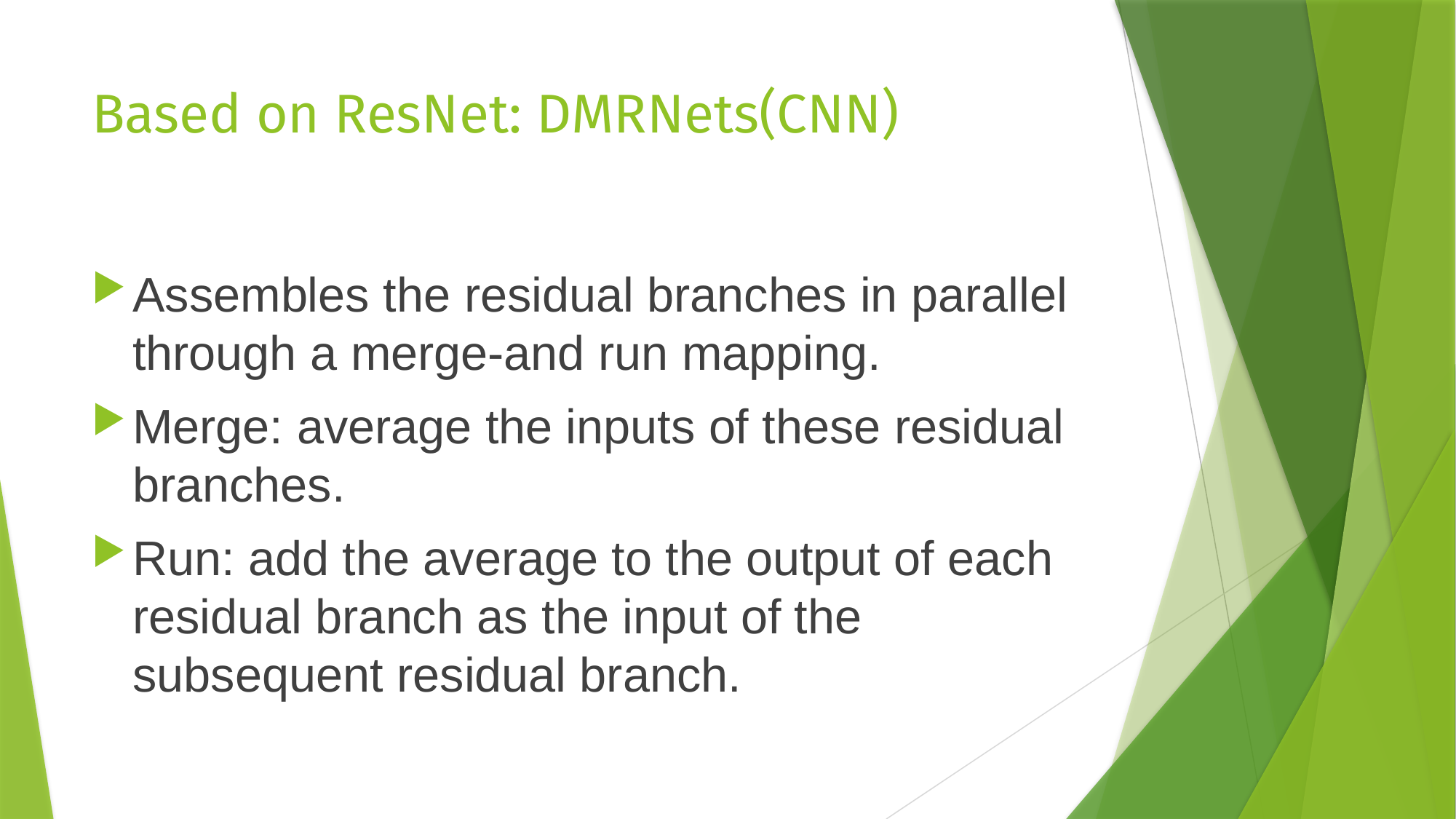

# Based on ResNet: DMRNets(CNN)
Assembles the residual branches in parallel through a merge-and run mapping.
Merge: average the inputs of these residual branches.
Run: add the average to the output of each residual branch as the input of the subsequent residual branch.